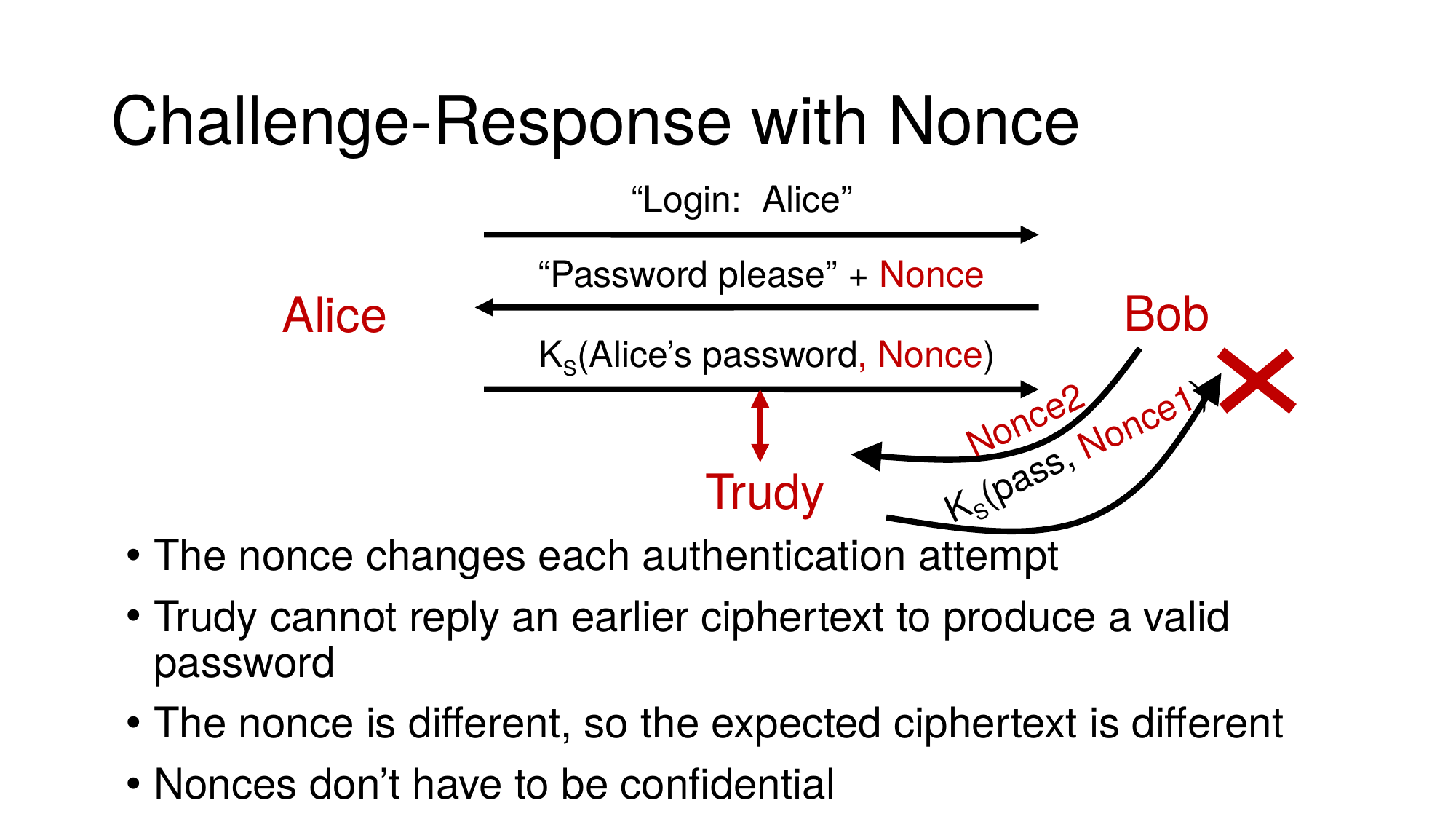

# Challenge-Response with Nonce
“Login:  Alice”

“Password please” + Nonce
Bob
Alice

KS(Alice’s password, Nonce)

Nonce2
KS(pass, Nonce1)
Trudy
The nonce changes each authentication attempt
Trudy cannot reply an earlier ciphertext to produce a valid password
The nonce is different, so the expected ciphertext is different
Nonces don’t have to be confidential